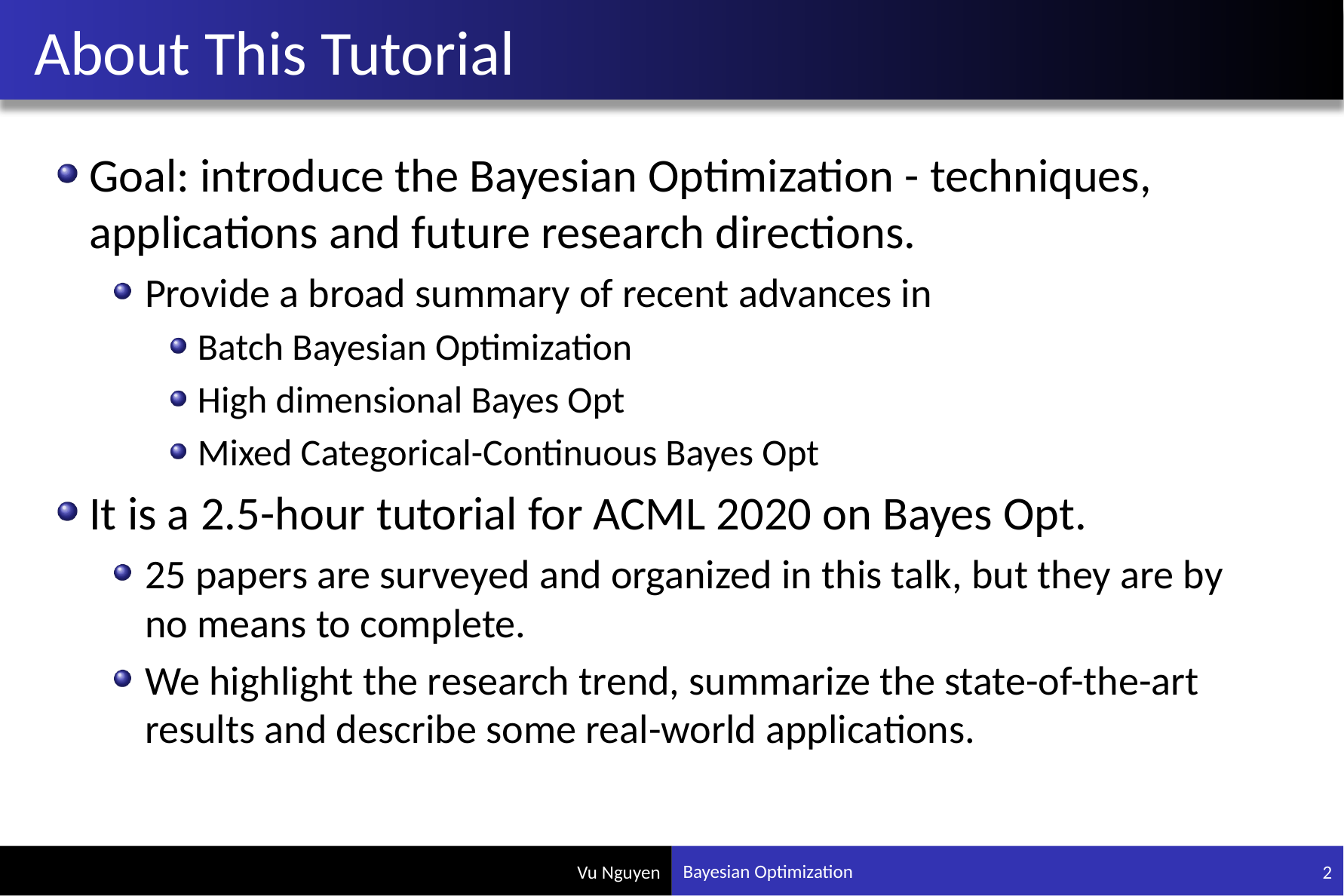

# About This Tutorial
Goal: introduce the Bayesian Optimization - techniques, applications and future research directions.
Provide a broad summary of recent advances in
Batch Bayesian Optimization
High dimensional Bayes Opt
Mixed Categorical-Continuous Bayes Opt
It is a 2.5-hour tutorial for ACML 2020 on Bayes Opt.
25 papers are surveyed and organized in this talk, but they are by no means to complete.
We highlight the research trend, summarize the state-of-the-art results and describe some real-world applications.

Bayesian Optimization
2